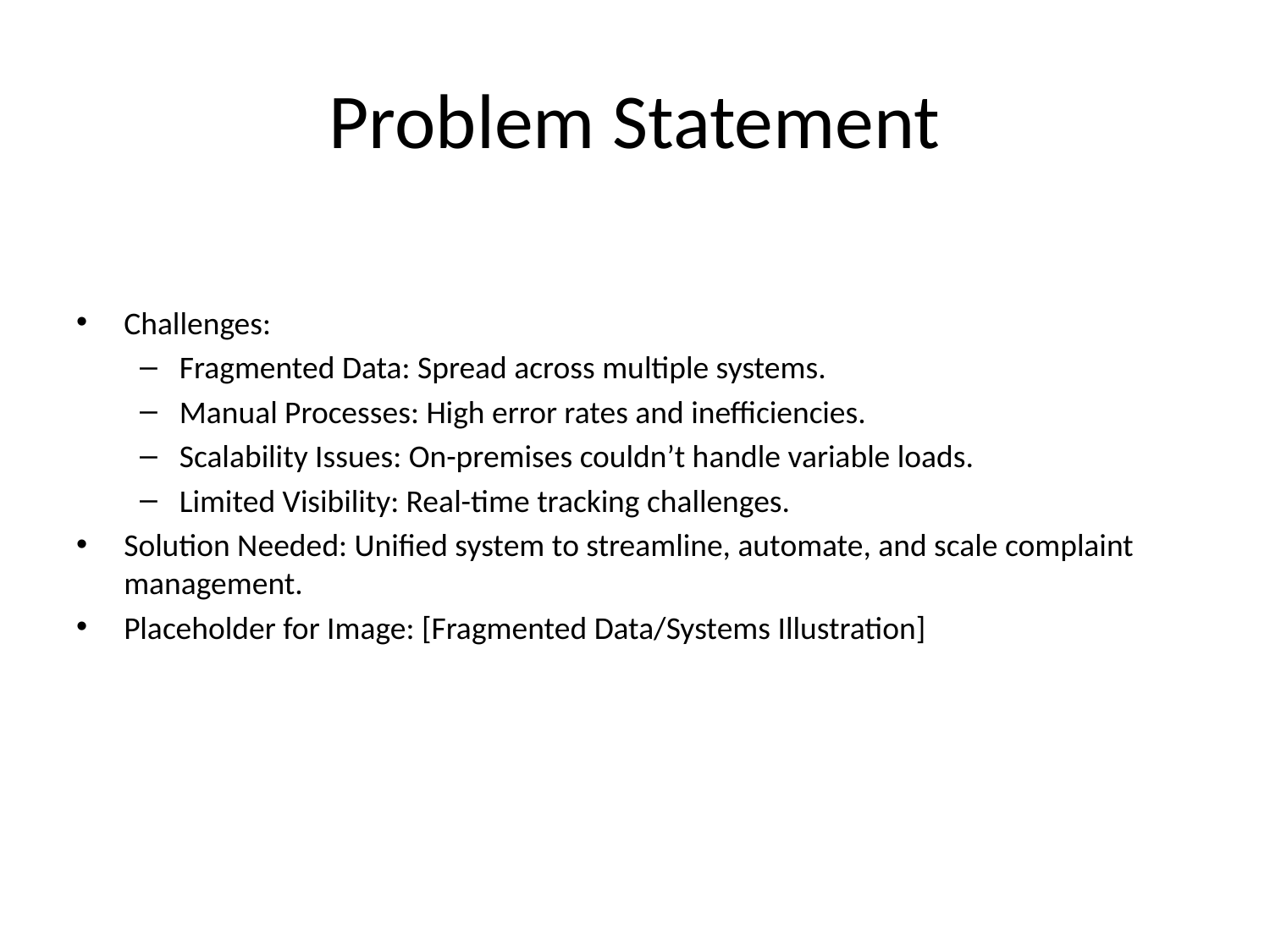

# Problem Statement

Challenges:
Fragmented Data: Spread across multiple systems.
Manual Processes: High error rates and inefficiencies.
Scalability Issues: On-premises couldn’t handle variable loads.
Limited Visibility: Real-time tracking challenges.
Solution Needed: Unified system to streamline, automate, and scale complaint management.
Placeholder for Image: [Fragmented Data/Systems Illustration]